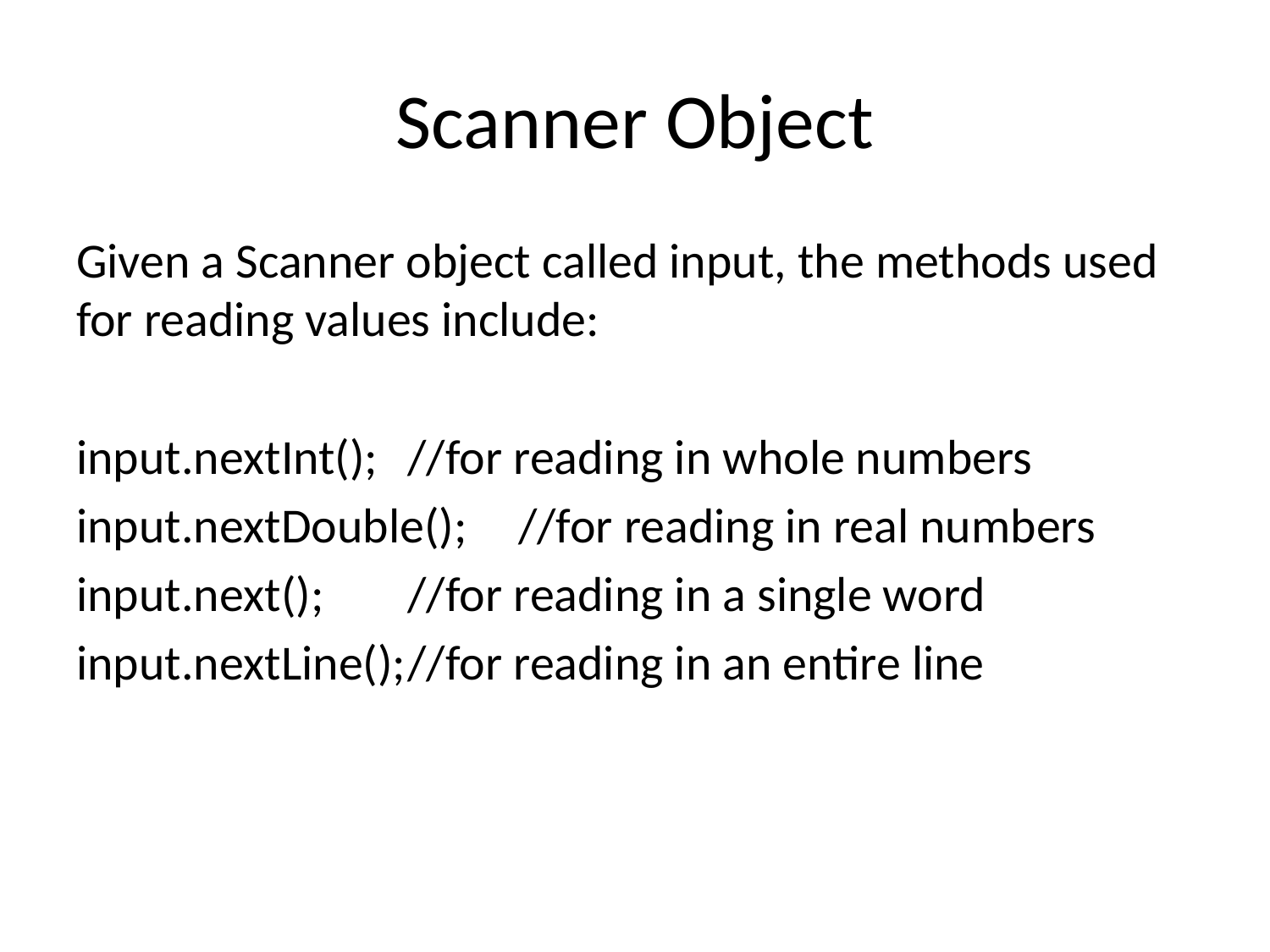

# Scanner Object
Given a Scanner object called input, the methods used for reading values include:

input.nextInt();		//for reading in whole numbers
input.nextDouble();		//for reading in real numbers
input.next();			//for reading in a single word
input.nextLine();		//for reading in an entire line